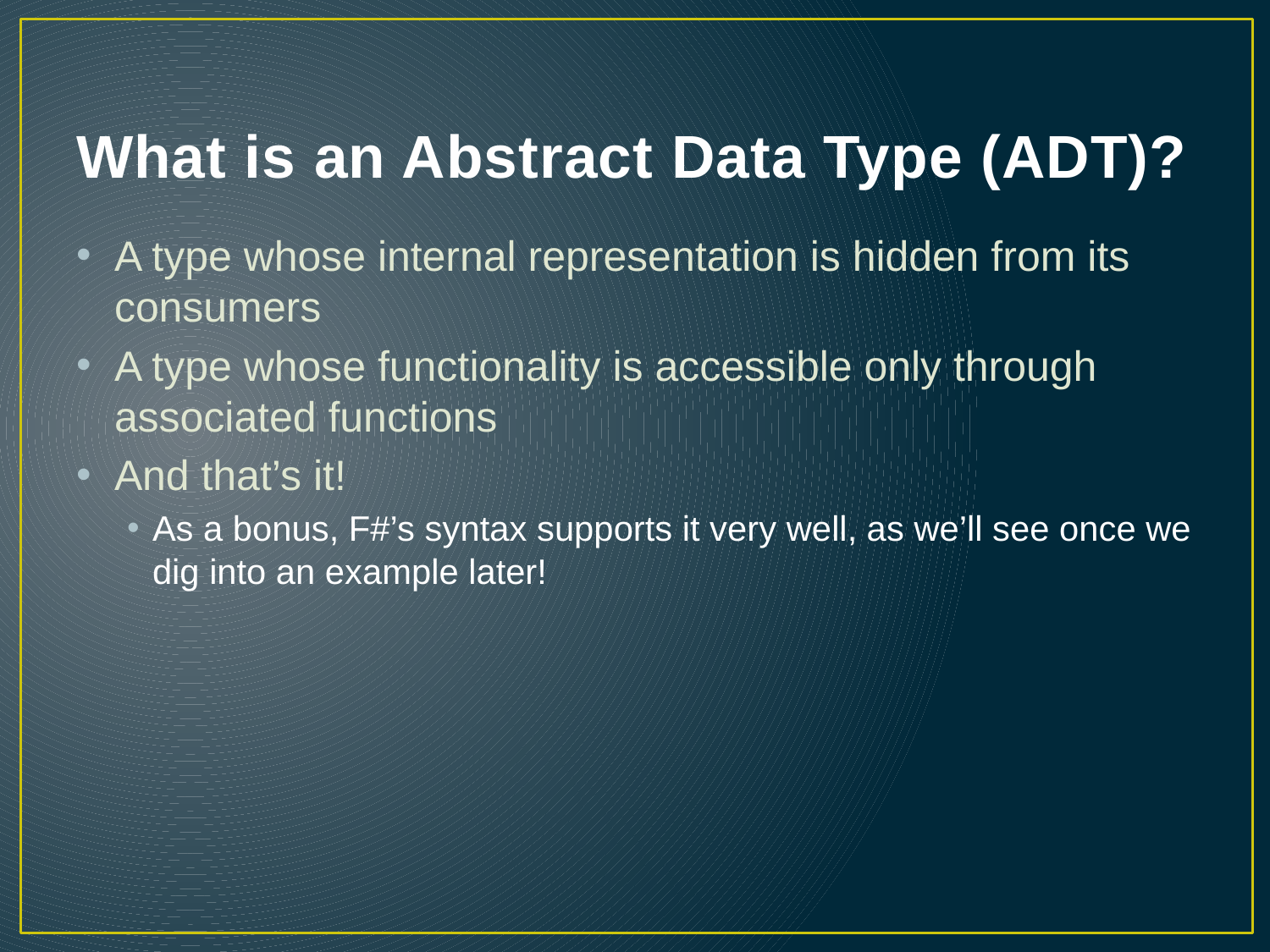

# What is an Abstract Data Type (ADT)?
A type whose internal representation is hidden from its consumers
A type whose functionality is accessible only through associated functions
And that’s it!
As a bonus, F#’s syntax supports it very well, as we’ll see once we dig into an example later!